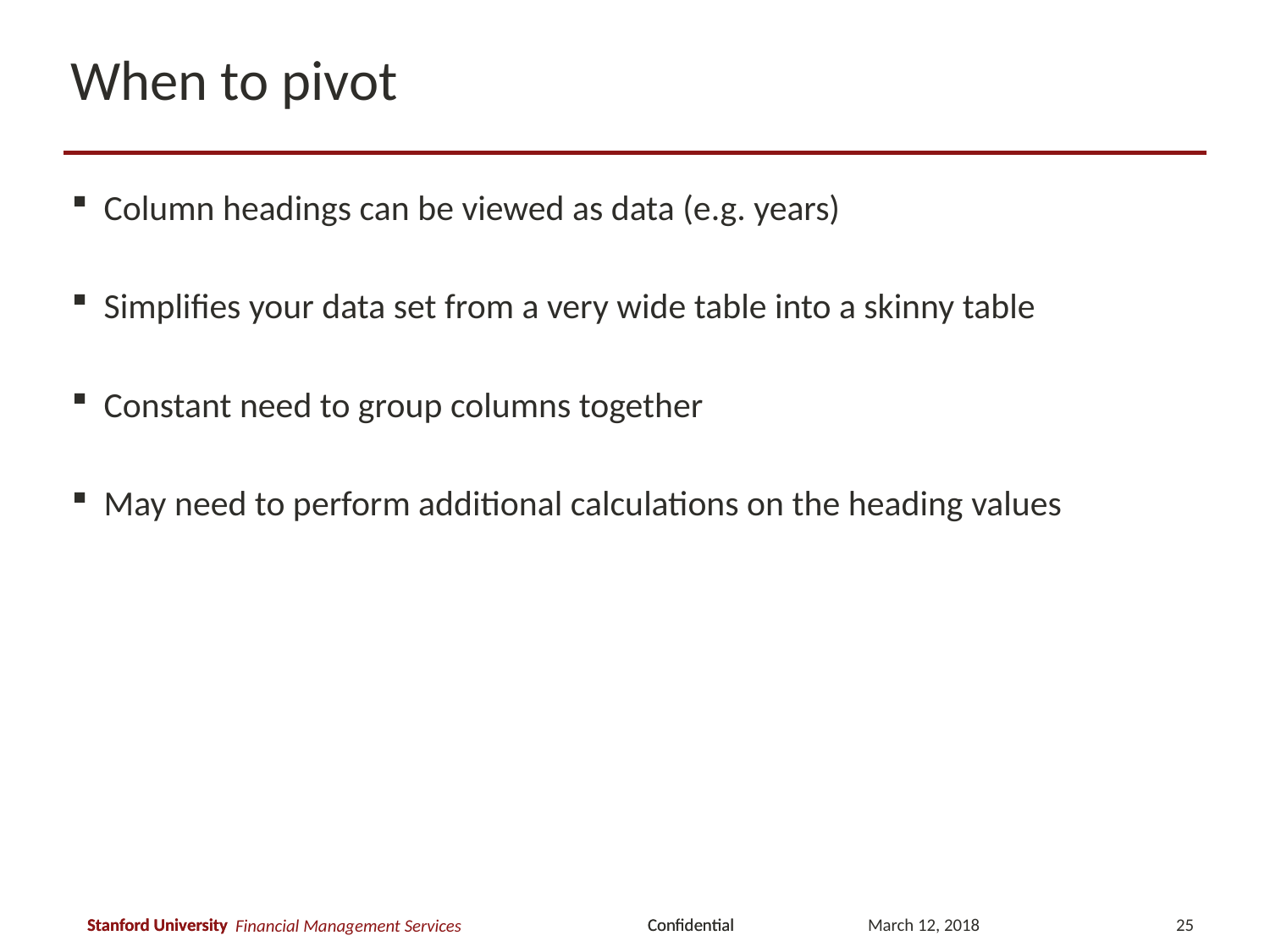

# When to pivot
Column headings can be viewed as data (e.g. years)

Simplifies your data set from a very wide table into a skinny table

Constant need to group columns together

May need to perform additional calculations on the heading values
March 12, 2018
25
Financial Management Services